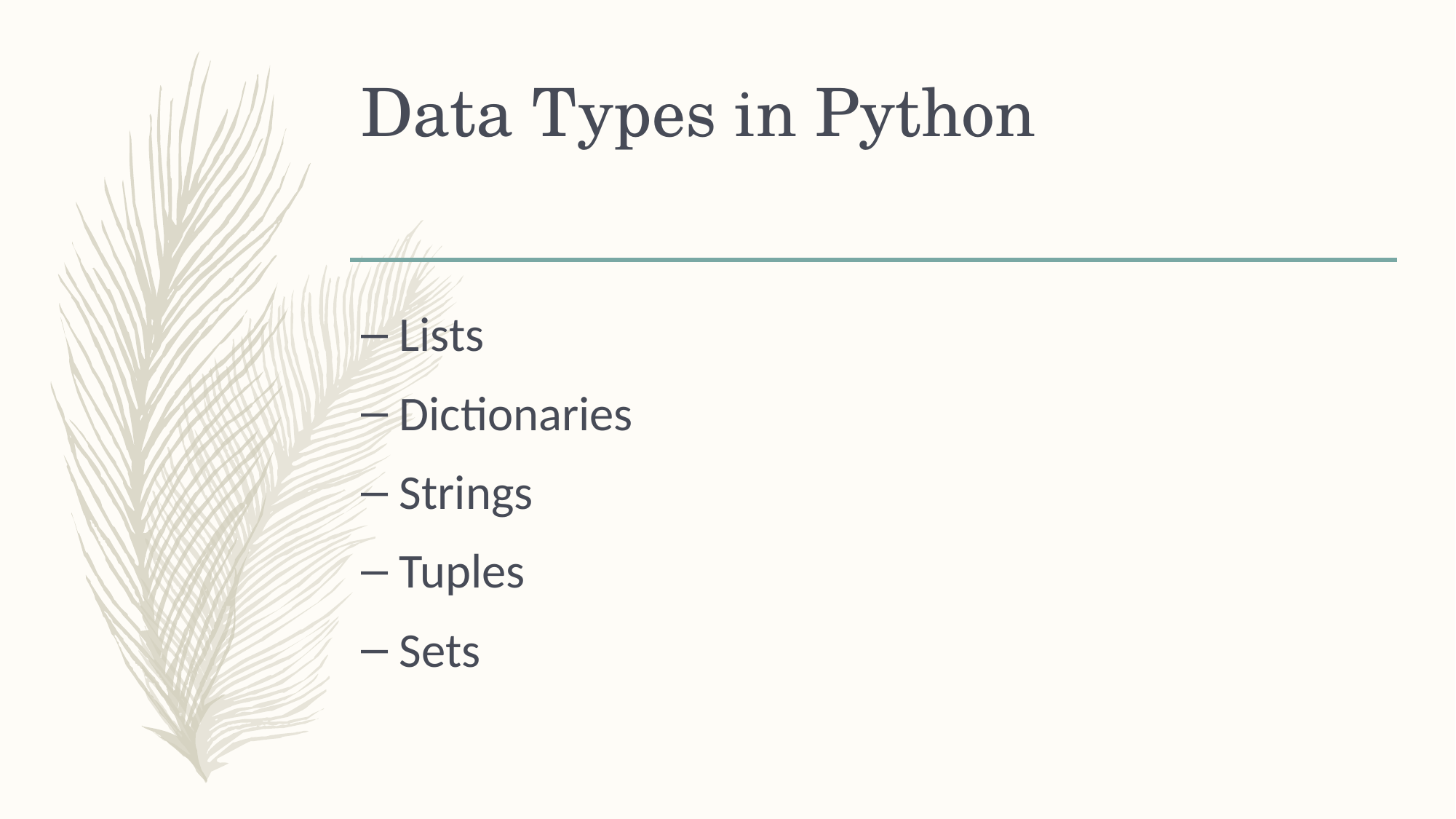

# Data Types in Python
Lists
Dictionaries
Strings
Tuples
Sets